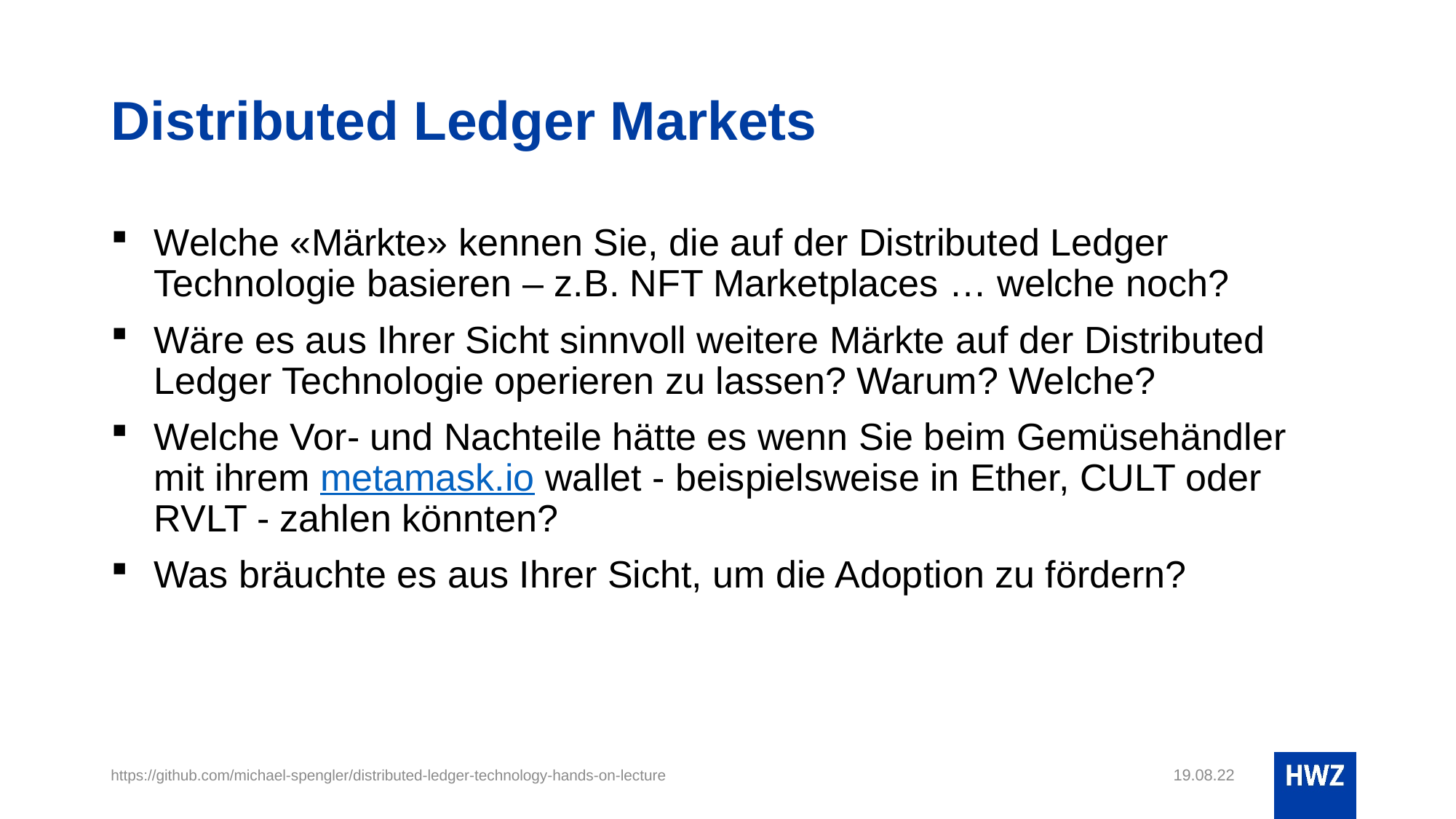

# Distributed Ledger Markets
Welche «Märkte» kennen Sie, die auf der Distributed Ledger Technologie basieren – z.B. NFT Marketplaces … welche noch?
Wäre es aus Ihrer Sicht sinnvoll weitere Märkte auf der Distributed Ledger Technologie operieren zu lassen? Warum? Welche?
Welche Vor- und Nachteile hätte es wenn Sie beim Gemüsehändler mit ihrem metamask.io wallet - beispielsweise in Ether, CULT oder RVLT - zahlen könnten?
Was bräuchte es aus Ihrer Sicht, um die Adoption zu fördern?

https://github.com/michael-spengler/distributed-ledger-technology-hands-on-lecture
19.08.22